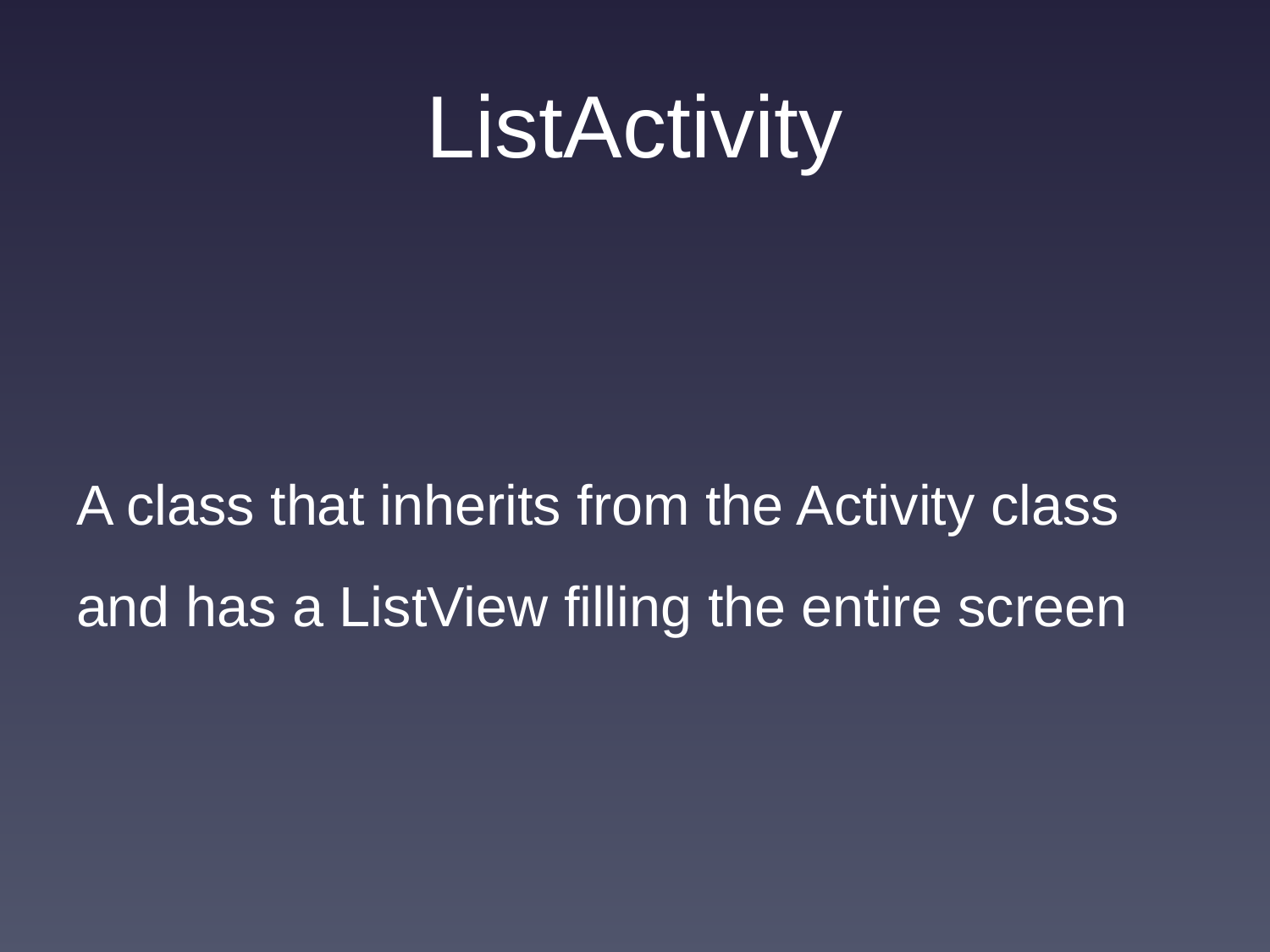

# ListActivity
A class that inherits from the Activity class and has a ListView filling the entire screen